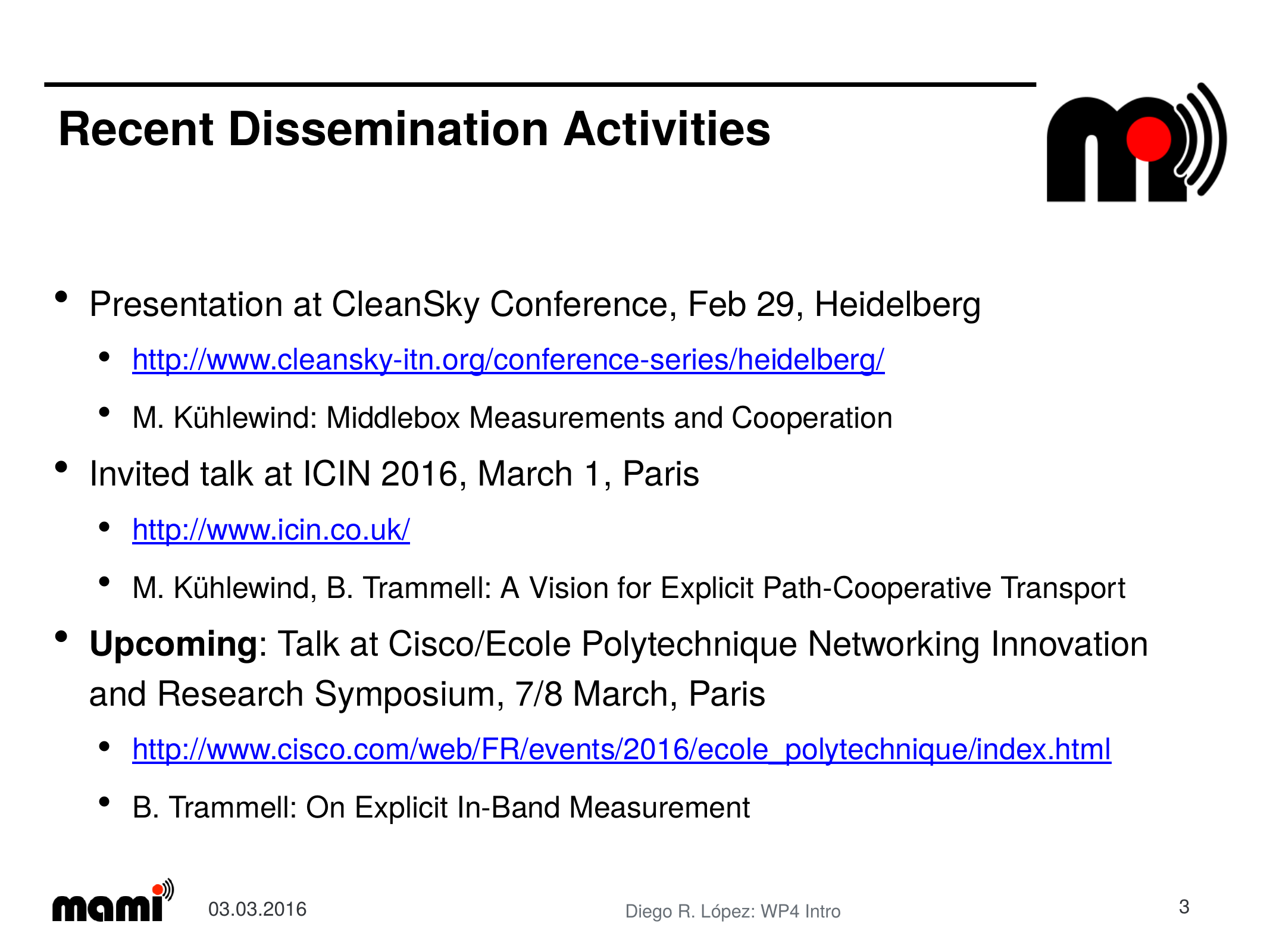

# Recent Dissemination Activities
Presentation at CleanSky Conference, Feb 29, Heidelberg
http://www.cleansky-itn.org/conference-series/heidelberg/
M. Kühlewind: Middlebox Measurements and Cooperation
Invited talk at ICIN 2016, March 1, Paris
http://www.icin.co.uk/
M. Kühlewind, B. Trammell: A Vision for Explicit Path-Cooperative Transport
Upcoming: Talk at Cisco/Ecole Polytechnique Networking Innovation and Research Symposium, 7/8 March, Paris
http://www.cisco.com/web/FR/events/2016/ecole_polytechnique/index.html
B. Trammell: On Explicit In-Band Measurement
03.03.2016
3